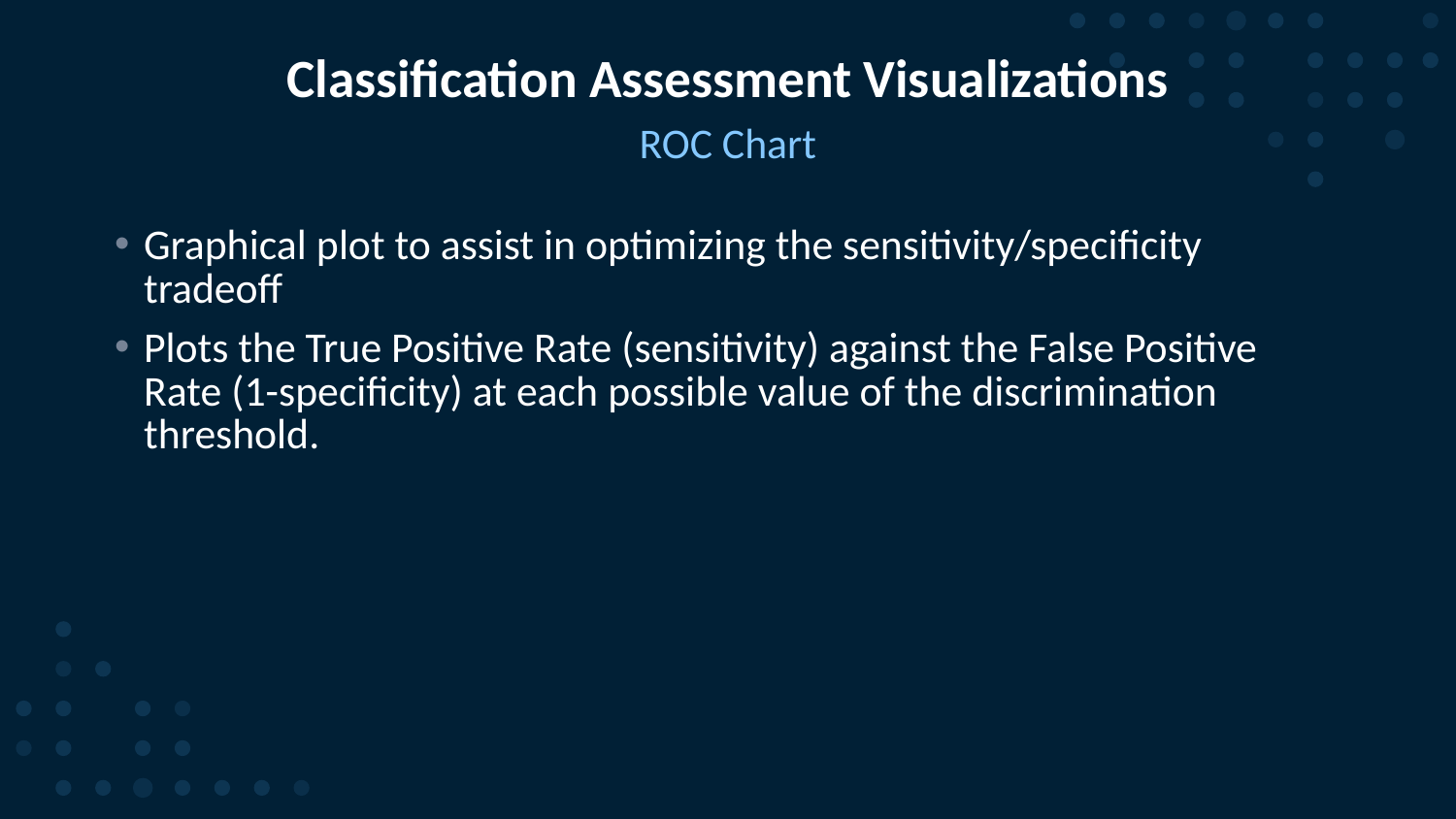

# Classification Assessment Visualizations
ROC Chart
Graphical plot to assist in optimizing the sensitivity/specificity tradeoff
Plots the True Positive Rate (sensitivity) against the False Positive Rate (1-specificity) at each possible value of the discrimination threshold.